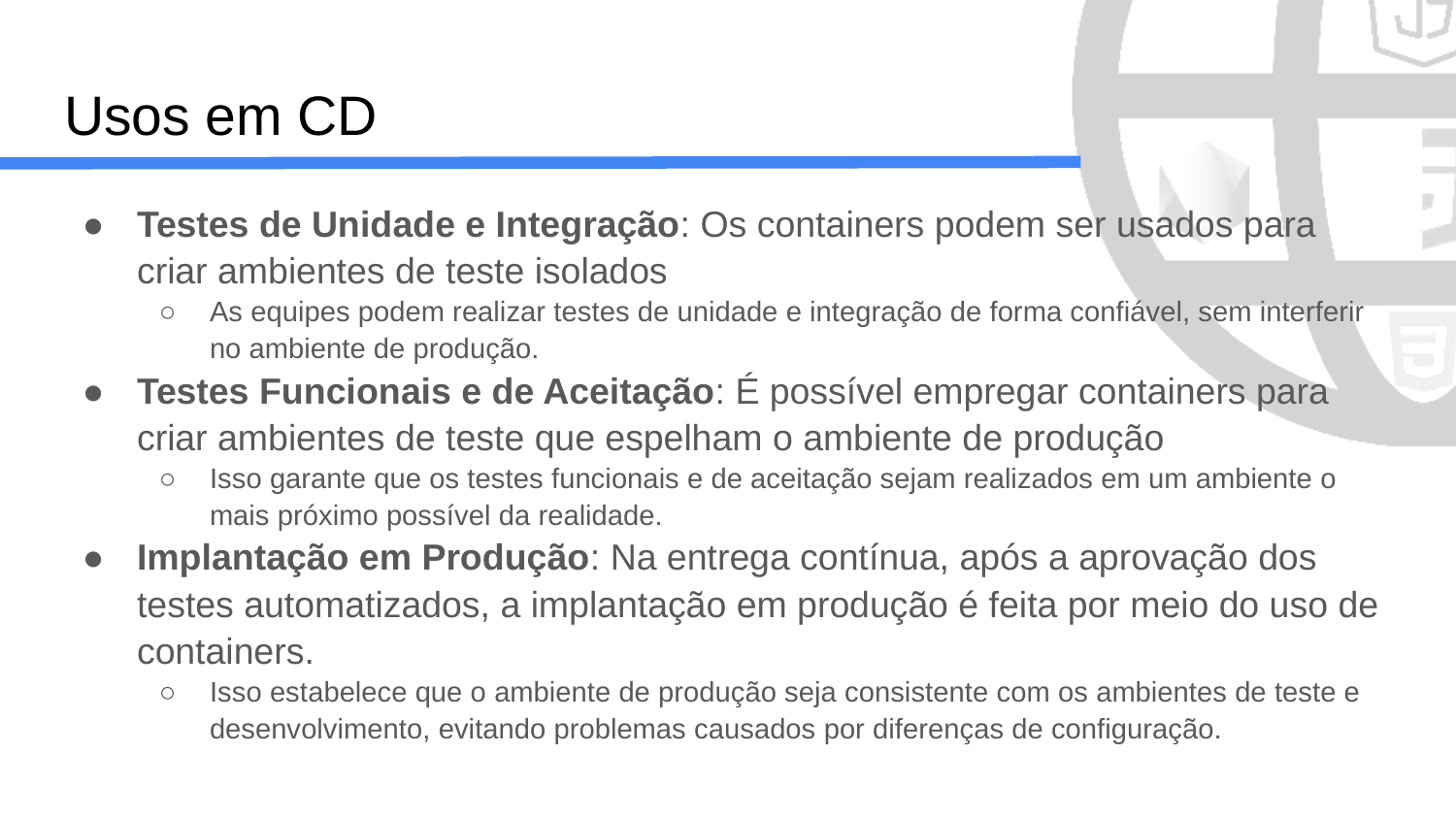

# Usos em CD
Testes de Unidade e Integração: Os containers podem ser usados para criar ambientes de teste isolados
As equipes podem realizar testes de unidade e integração de forma confiável, sem interferir no ambiente de produção.
Testes Funcionais e de Aceitação: É possível empregar containers para criar ambientes de teste que espelham o ambiente de produção
Isso garante que os testes funcionais e de aceitação sejam realizados em um ambiente o mais próximo possível da realidade.
Implantação em Produção: Na entrega contínua, após a aprovação dos testes automatizados, a implantação em produção é feita por meio do uso de containers.
Isso estabelece que o ambiente de produção seja consistente com os ambientes de teste e desenvolvimento, evitando problemas causados por diferenças de configuração.